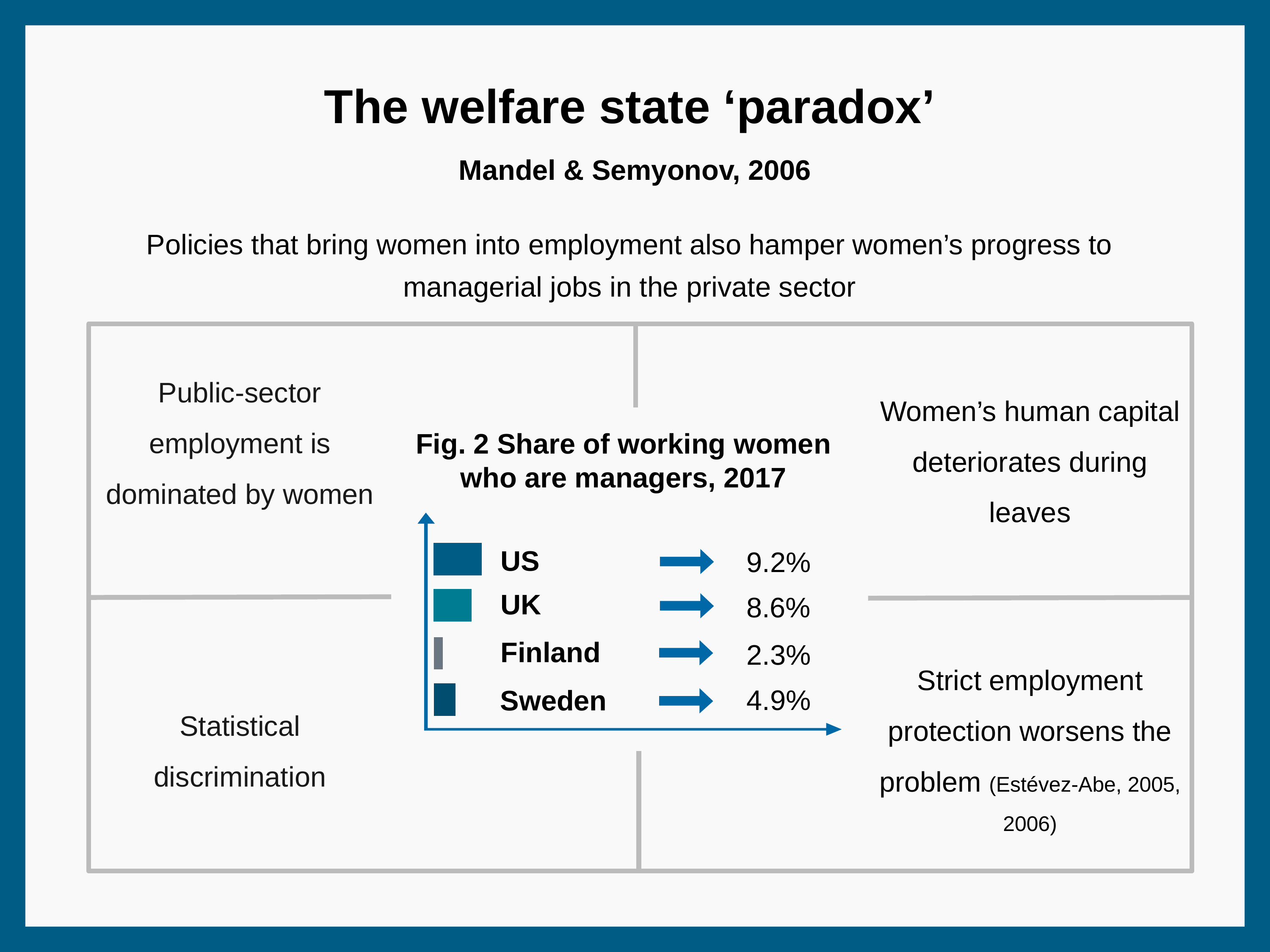

The welfare state ‘paradox’
Mandel & Semyonov, 2006
Policies that bring women into employment also hamper women’s progress to managerial jobs in the private sector

Public-sector employment is dominated by women
Women’s human capital deteriorates during leaves
Fig. 2 Share of working women who are managers, 2017

9.2%
US
US

UK
8.6%

Finland
2.3%

Strict employment protection worsens the problem (Estévez-Abe, 2005, 2006)
4.9%
Sweden

Statistical discrimination